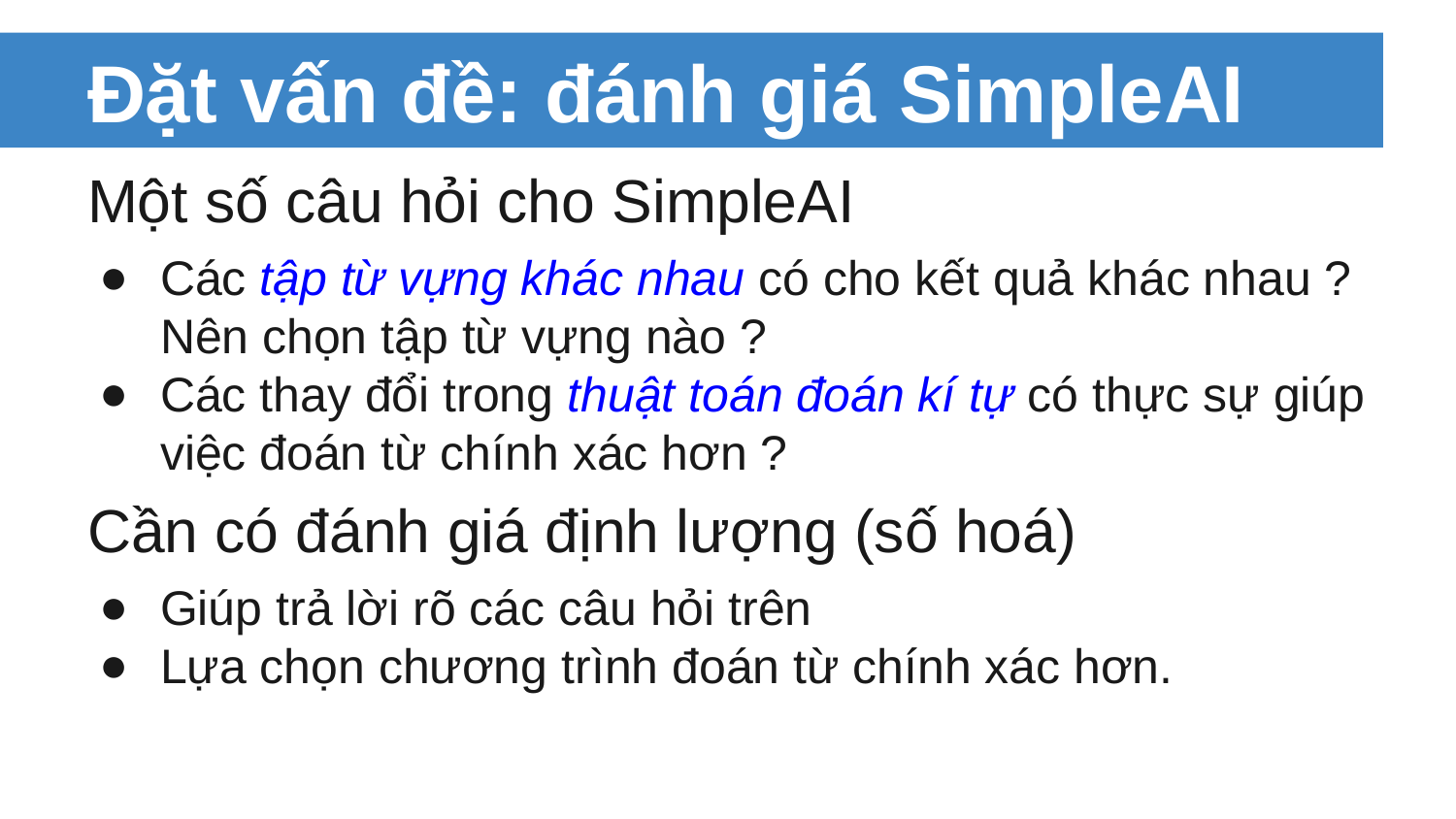

# Đặt vấn đề: đánh giá SimpleAI
Một số câu hỏi cho SimpleAI
Các tập từ vựng khác nhau có cho kết quả khác nhau ? Nên chọn tập từ vựng nào ?
Các thay đổi trong thuật toán đoán kí tự có thực sự giúp việc đoán từ chính xác hơn ?
Cần có đánh giá định lượng (số hoá)
Giúp trả lời rõ các câu hỏi trên
Lựa chọn chương trình đoán từ chính xác hơn.